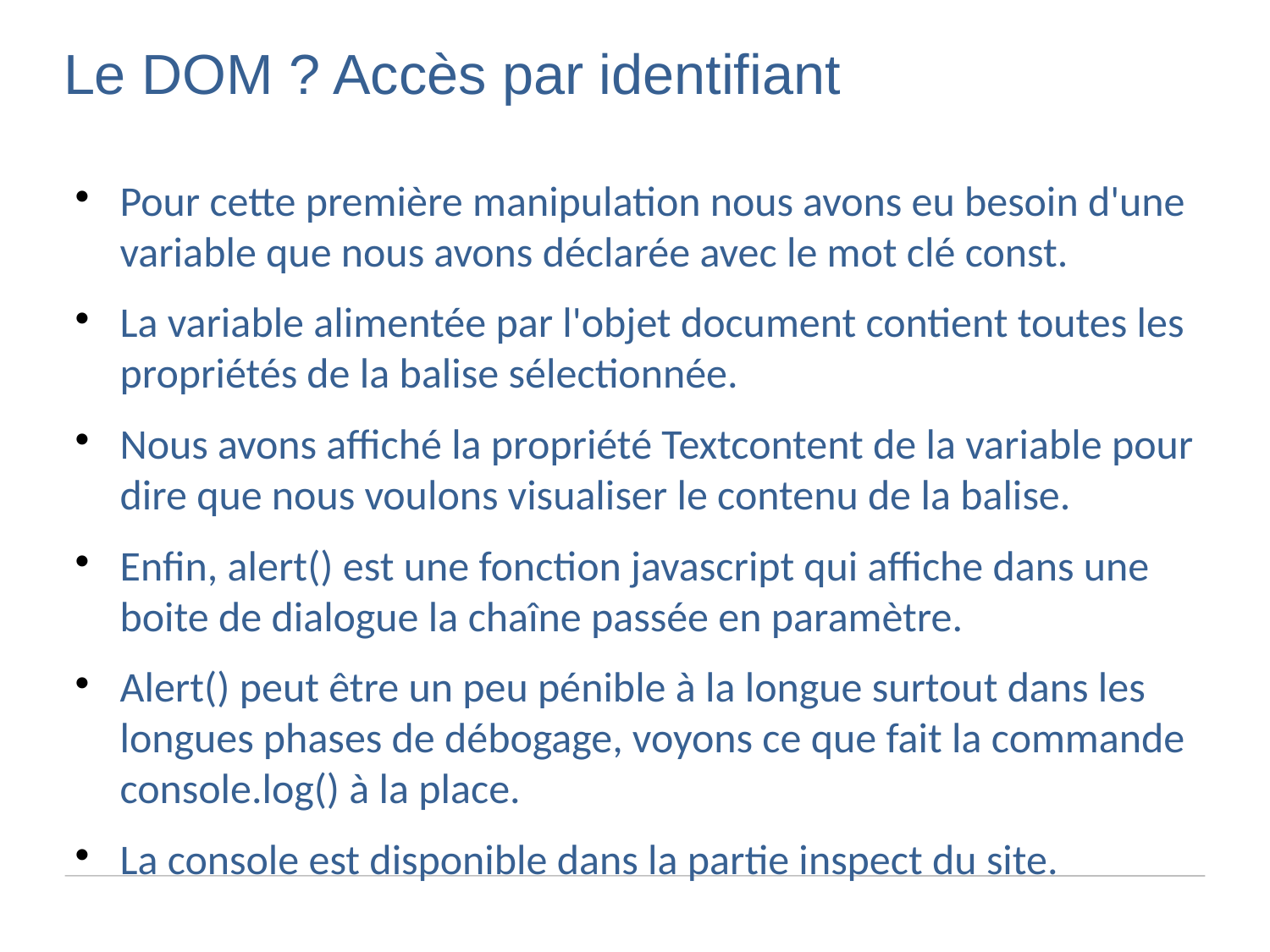

Le DOM ? Accès par identifiant
Pour cette première manipulation nous avons eu besoin d'une variable que nous avons déclarée avec le mot clé const.
La variable alimentée par l'objet document contient toutes les propriétés de la balise sélectionnée.
Nous avons affiché la propriété Textcontent de la variable pour dire que nous voulons visualiser le contenu de la balise.
Enfin, alert() est une fonction javascript qui affiche dans une boite de dialogue la chaîne passée en paramètre.
Alert() peut être un peu pénible à la longue surtout dans les longues phases de débogage, voyons ce que fait la commande console.log() à la place.
La console est disponible dans la partie inspect du site.